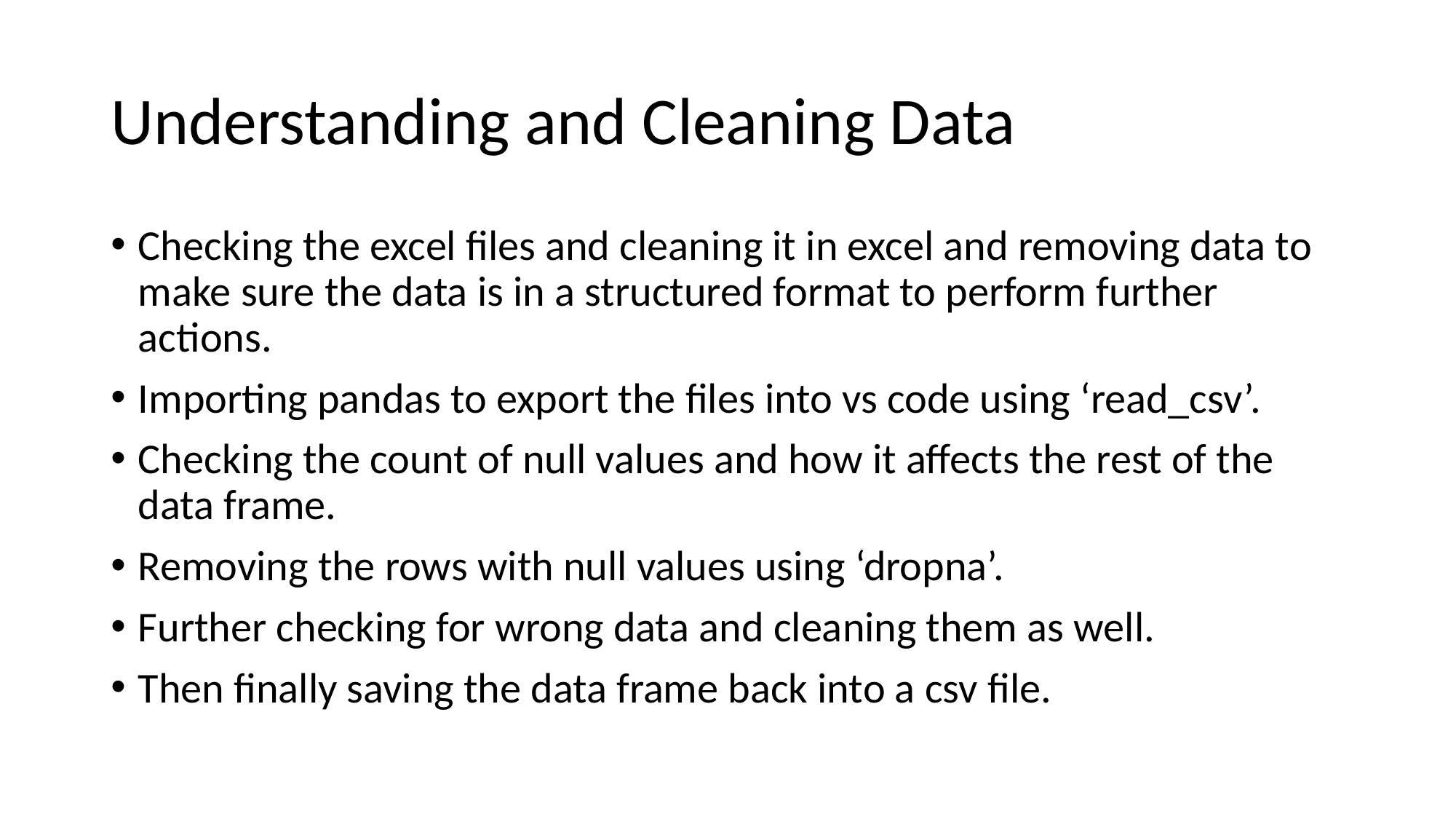

# Understanding and Cleaning Data
Checking the excel files and cleaning it in excel and removing data to make sure the data is in a structured format to perform further actions.
Importing pandas to export the files into vs code using ‘read_csv’.
Checking the count of null values and how it affects the rest of the data frame.
Removing the rows with null values using ‘dropna’.
Further checking for wrong data and cleaning them as well.
Then finally saving the data frame back into a csv file.